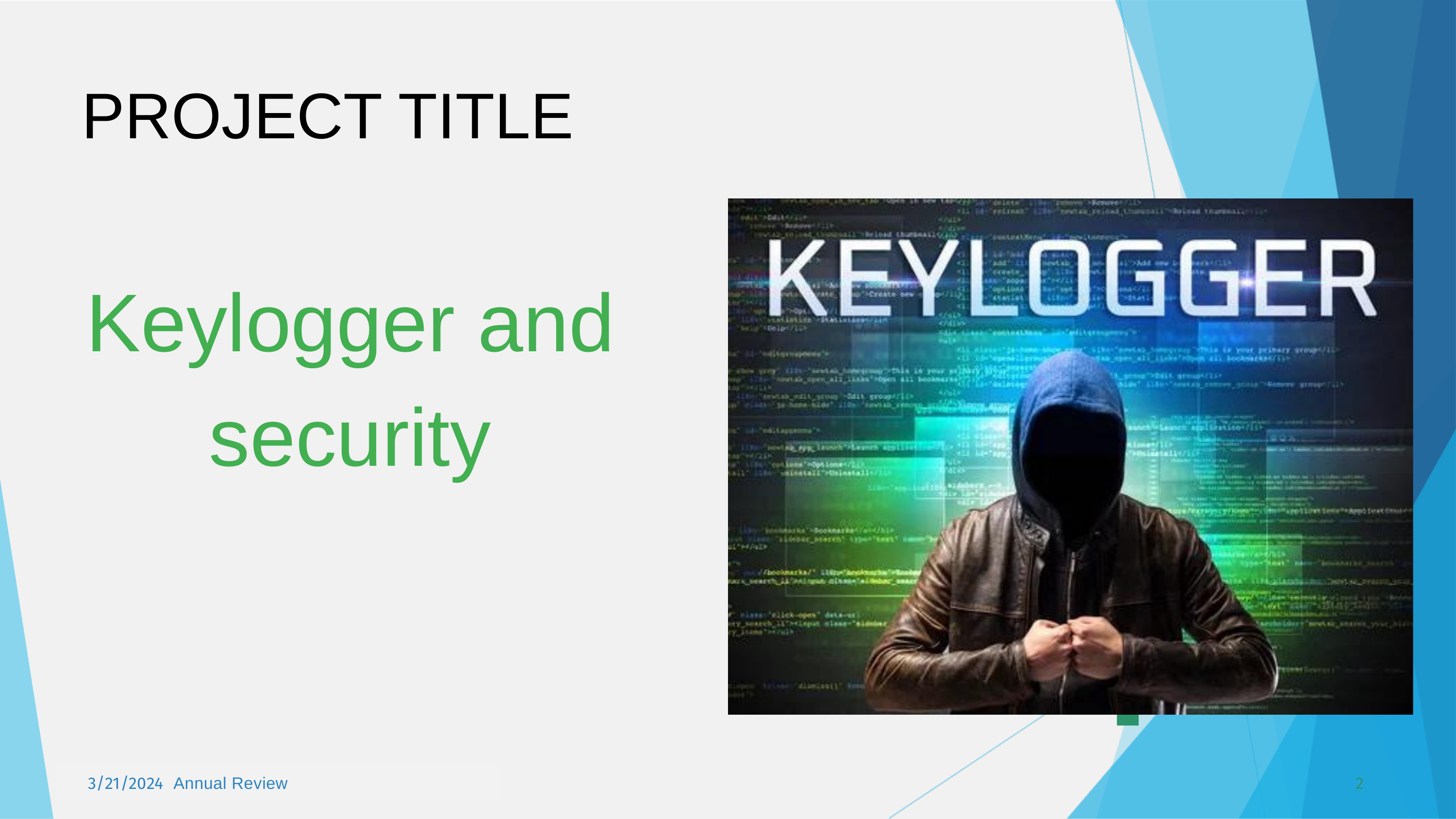

PROJECT TITLE

Keylogger and security

3/21/2024  Annual Review
2